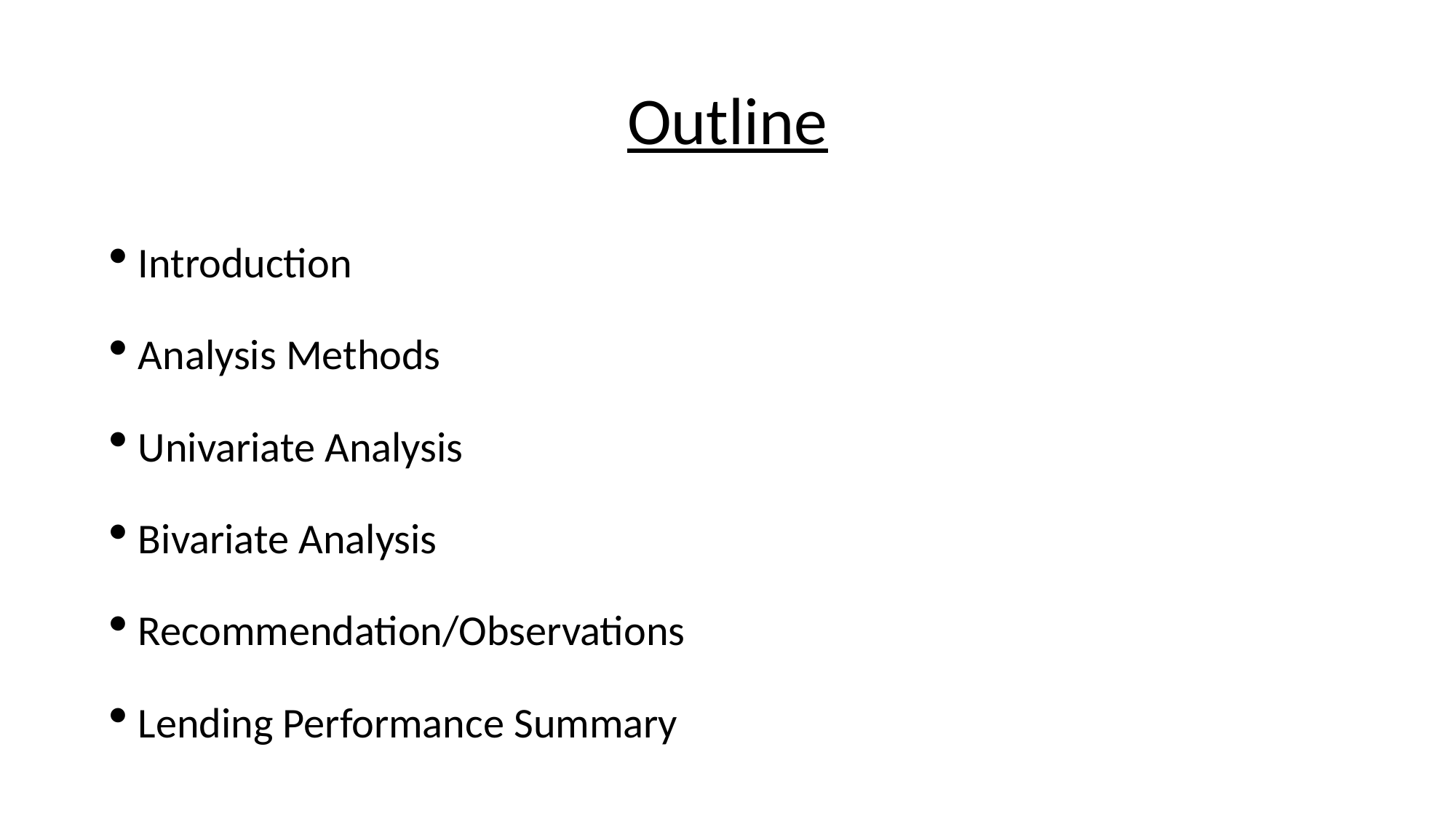

Outline
Introduction
Analysis Methods
Univariate Analysis
Bivariate Analysis
Recommendation/Observations
Lending Performance Summary